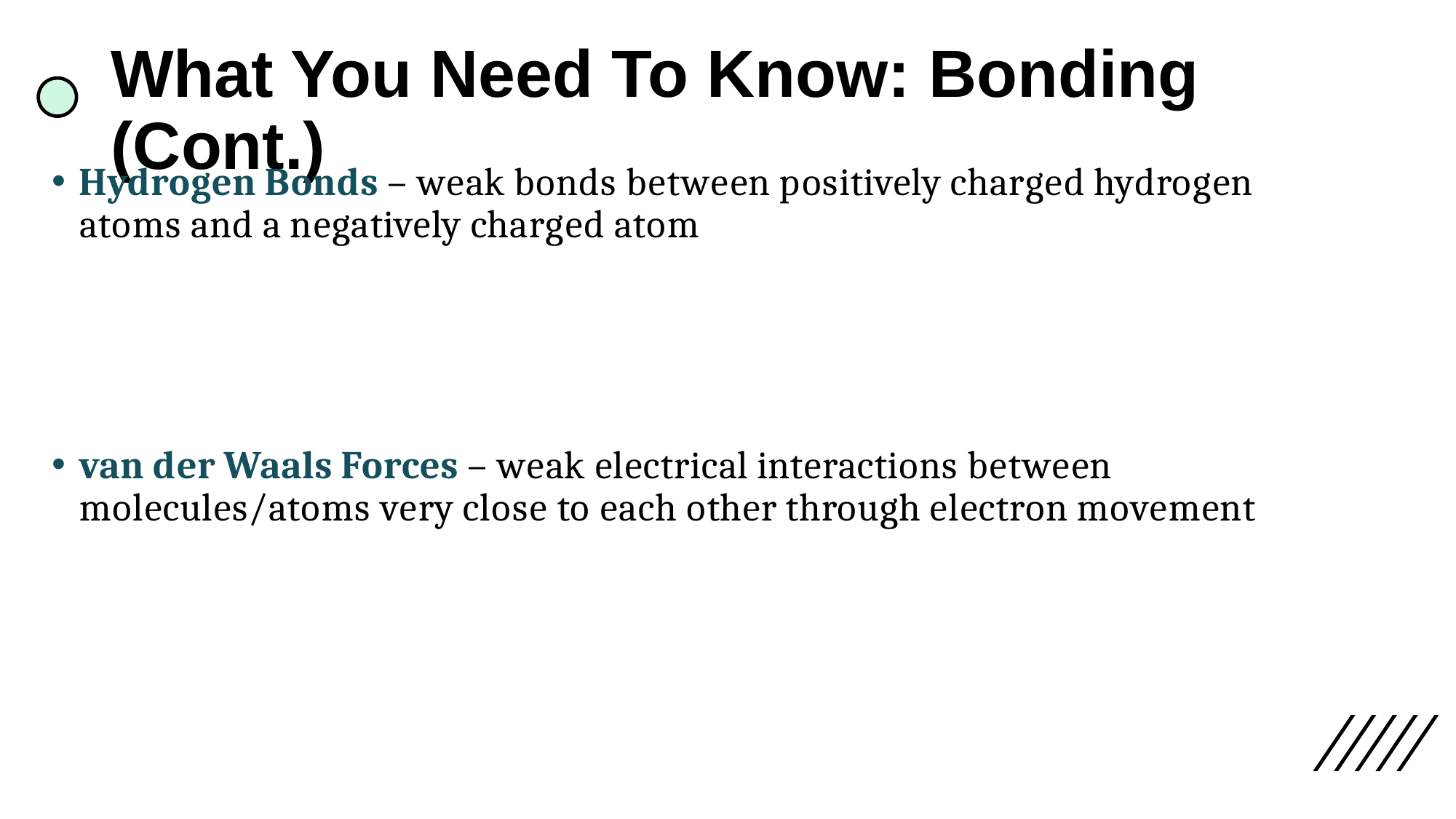

# What You Need To Know: Bonding (Cont.)
Hydrogen Bonds – weak bonds between positively charged hydrogen atoms and a negatively charged atom

van der Waals Forces – weak electrical interactions between molecules/atoms very close to each other through electron movement